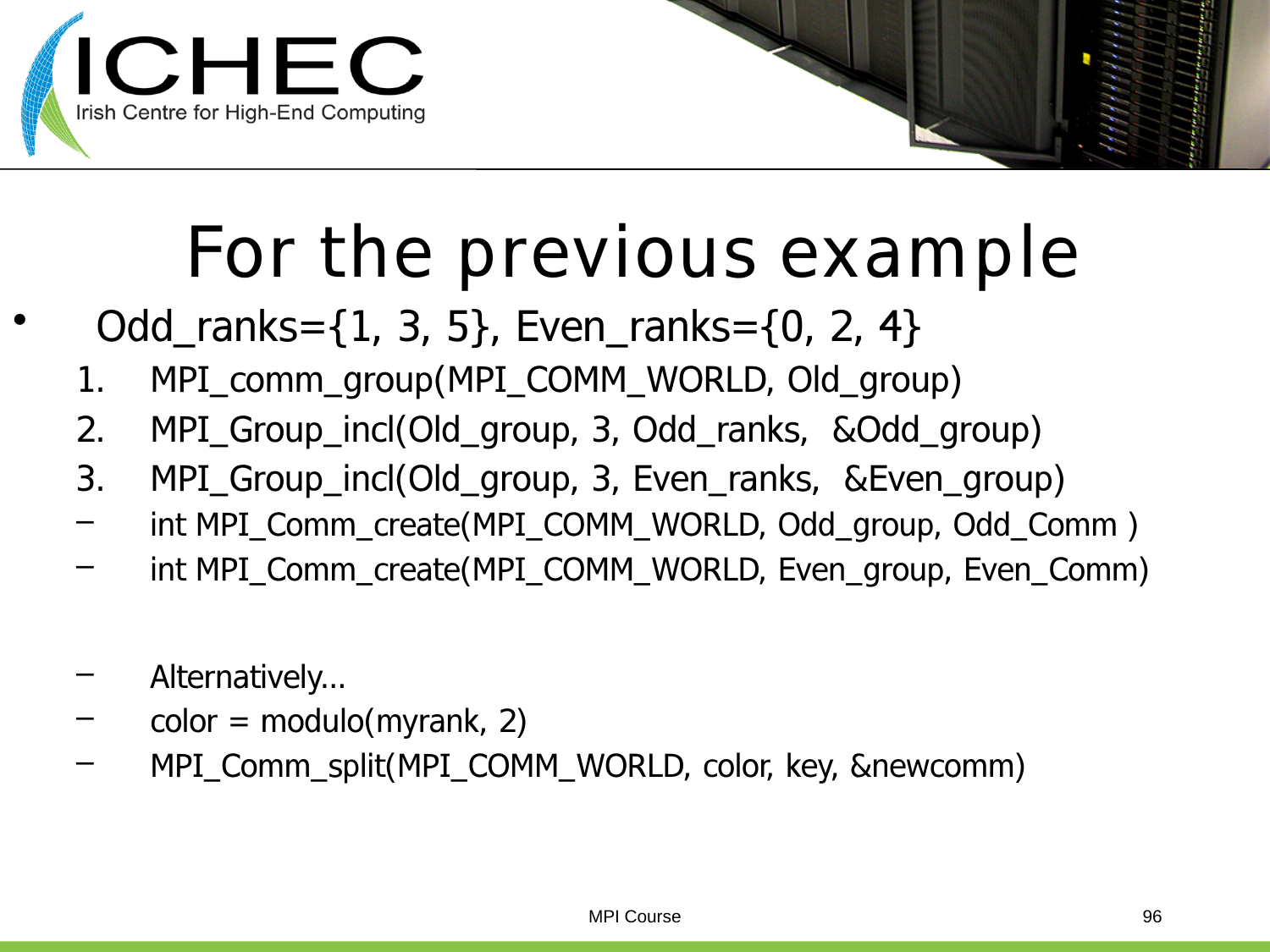

# For the previous example
Odd_ranks={1, 3, 5}, Even_ranks={0, 2, 4}
MPI_comm_group(MPI_COMM_WORLD, Old_group)
MPI_Group_incl(Old_group, 3, Odd_ranks,  &Odd_group)
MPI_Group_incl(Old_group, 3, Even_ranks,  &Even_group)
int MPI_Comm_create(MPI_COMM_WORLD, Odd_group, Odd_Comm )
int MPI_Comm_create(MPI_COMM_WORLD, Even_group, Even_Comm)

Alternatively…
color = modulo(myrank, 2)
MPI_Comm_split(MPI_COMM_WORLD, color, key, &newcomm)

MPI Course
96